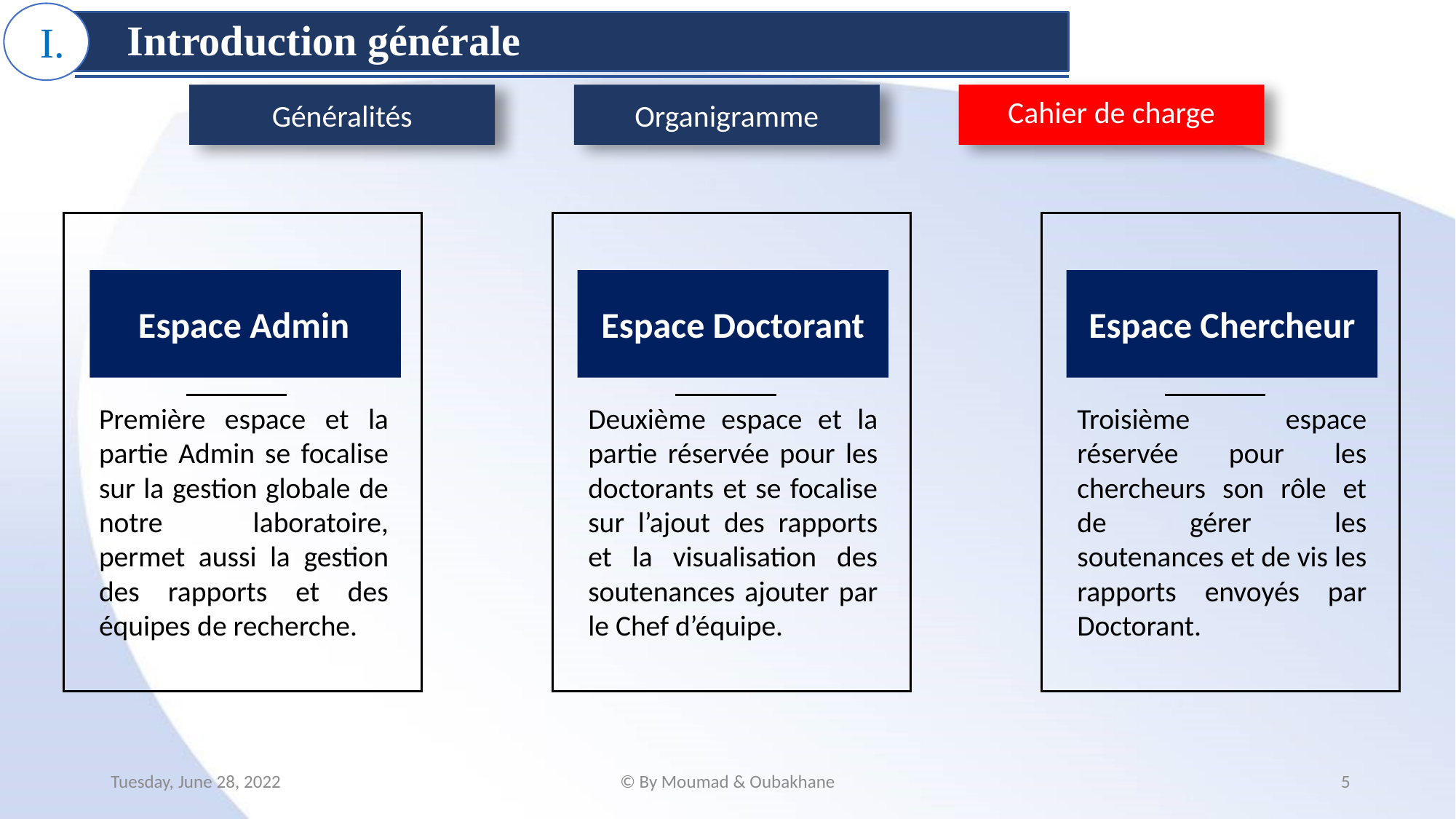

I.
Introduction générale

Généralités
Organigramme
Cahier de charge

Espace Admin
Première espace et la partie Admin se focalise sur la gestion globale de notre laboratoire, permet aussi la gestion des rapports et des équipes de recherche.

Espace Doctorant
Deuxième espace et la partie réservée pour les doctorants et se focalise sur l’ajout des rapports et la visualisation des soutenances ajouter par le Chef d’équipe.

Espace Chercheur
Troisième espace réservée pour les chercheurs son rôle et de gérer les soutenances et de vis les rapports envoyés par Doctorant.
Tuesday, June 28, 2022
© By Moumad & Oubakhane
5